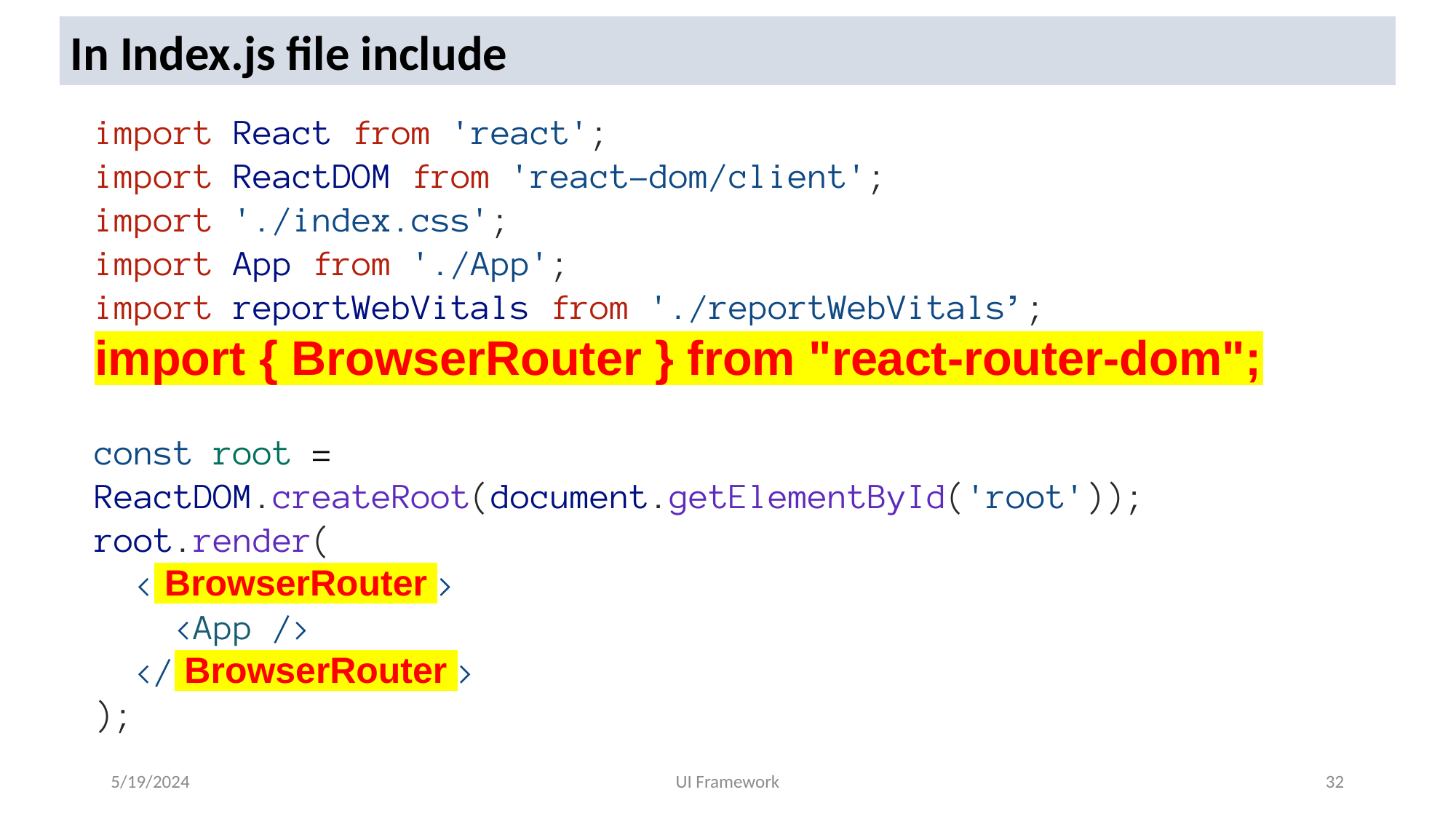

In Index.js file include
import React from 'react';
import ReactDOM from 'react-dom/client';
import './index.css';
import App from './App';
import reportWebVitals from './reportWebVitals’;
import { BrowserRouter } from "react-router-dom";
const root = ReactDOM.createRoot(document.getElementById('root'));
root.render(
  < BrowserRouter >
    <App />
  </ BrowserRouter >
);

5/19/2024
UI Framework
32